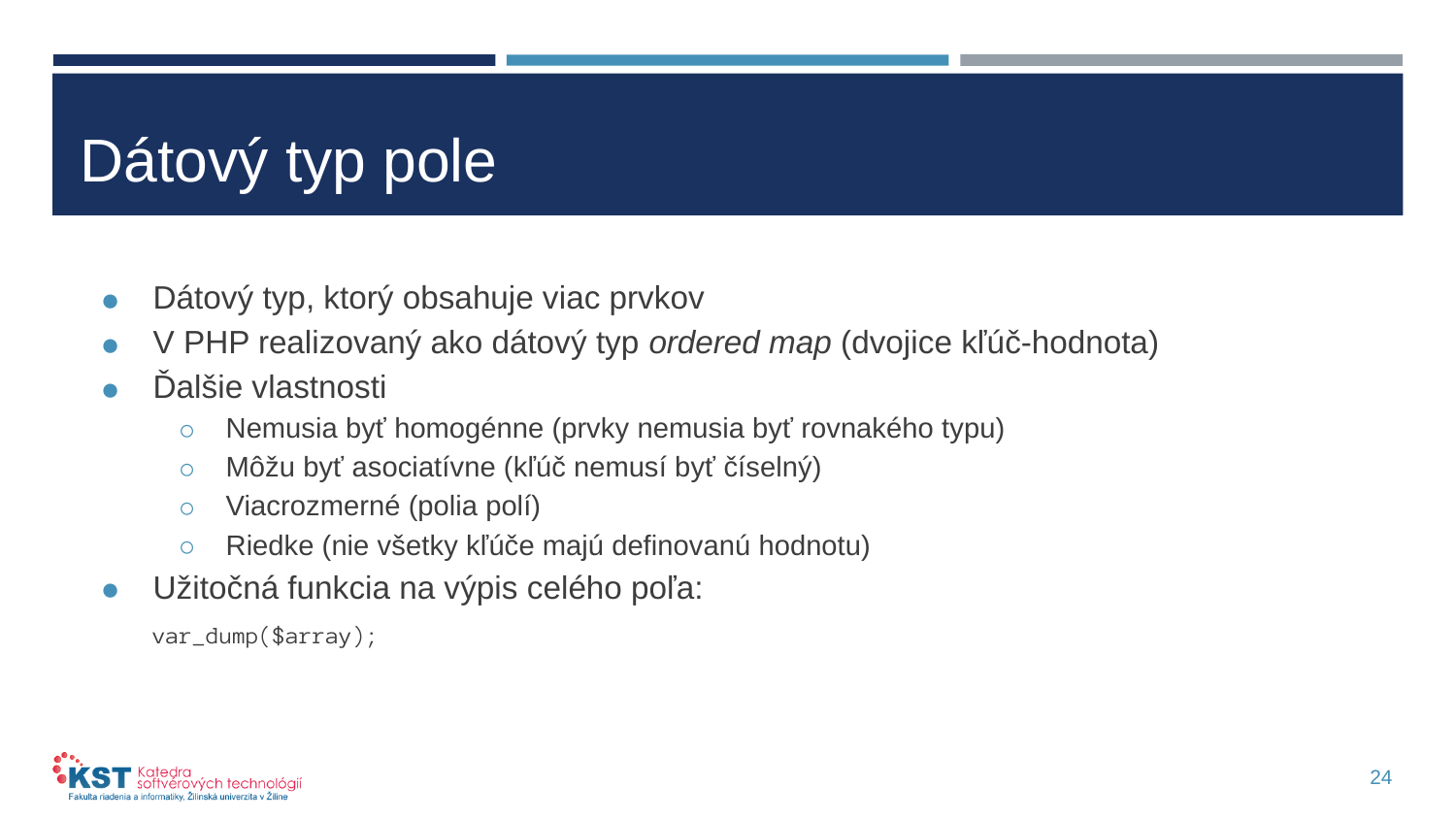

# Dátový typ pole
Dátový typ, ktorý obsahuje viac prvkov
V PHP realizovaný ako dátový typ ordered map (dvojice kľúč-hodnota)
Ďalšie vlastnosti
Nemusia byť homogénne (prvky nemusia byť rovnakého typu)
Môžu byť asociatívne (kľúč nemusí byť číselný)
Viacrozmerné (polia polí)
Riedke (nie všetky kľúče majú definovanú hodnotu)
Užitočná funkcia na výpis celého poľa:
var_dump($array);
24